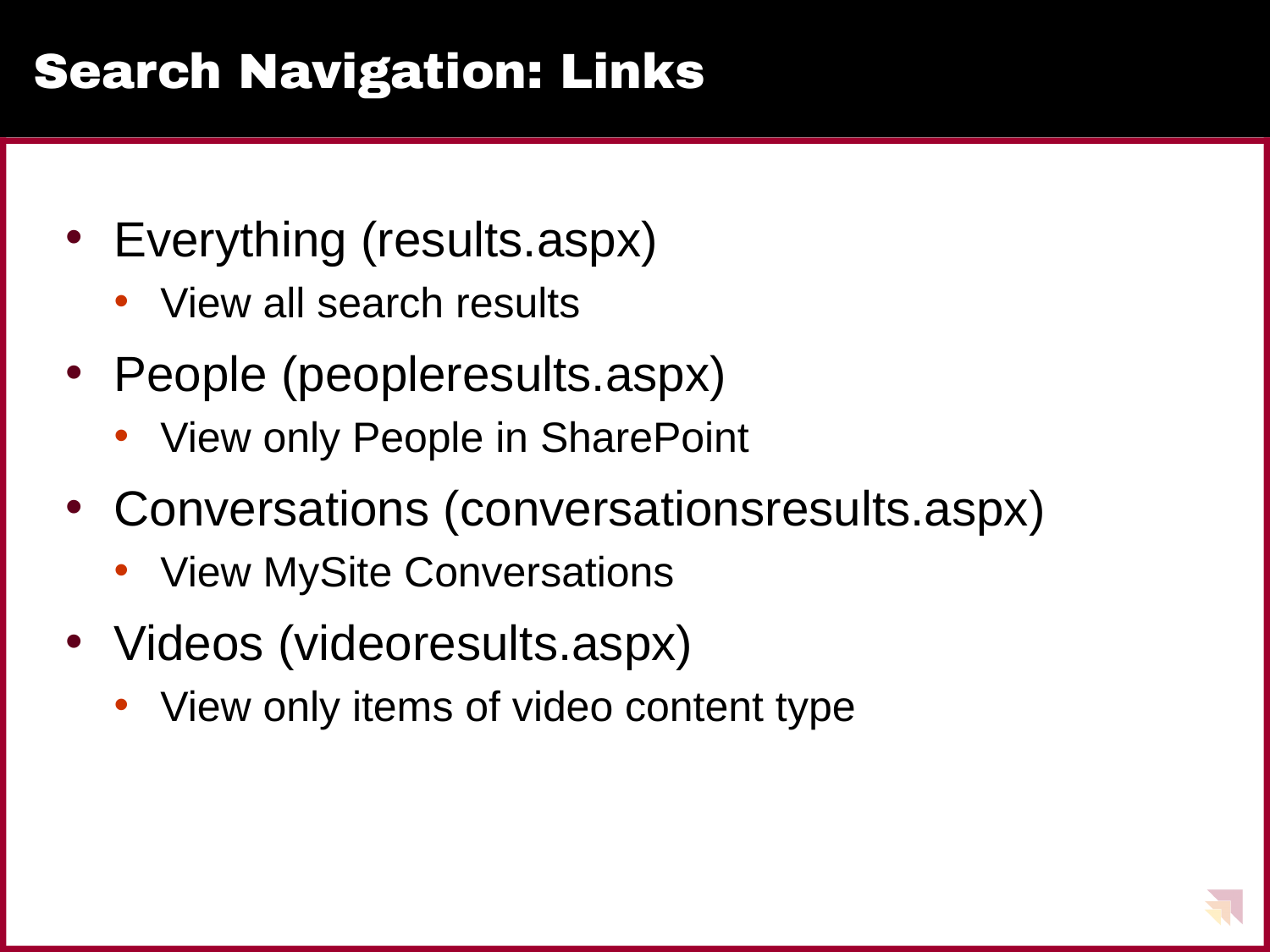

# Search Navigation: Links
Everything (results.aspx)
View all search results
People (peopleresults.aspx)
View only People in SharePoint
Conversations (conversationsresults.aspx)
View MySite Conversations
Videos (videoresults.aspx)
View only items of video content type